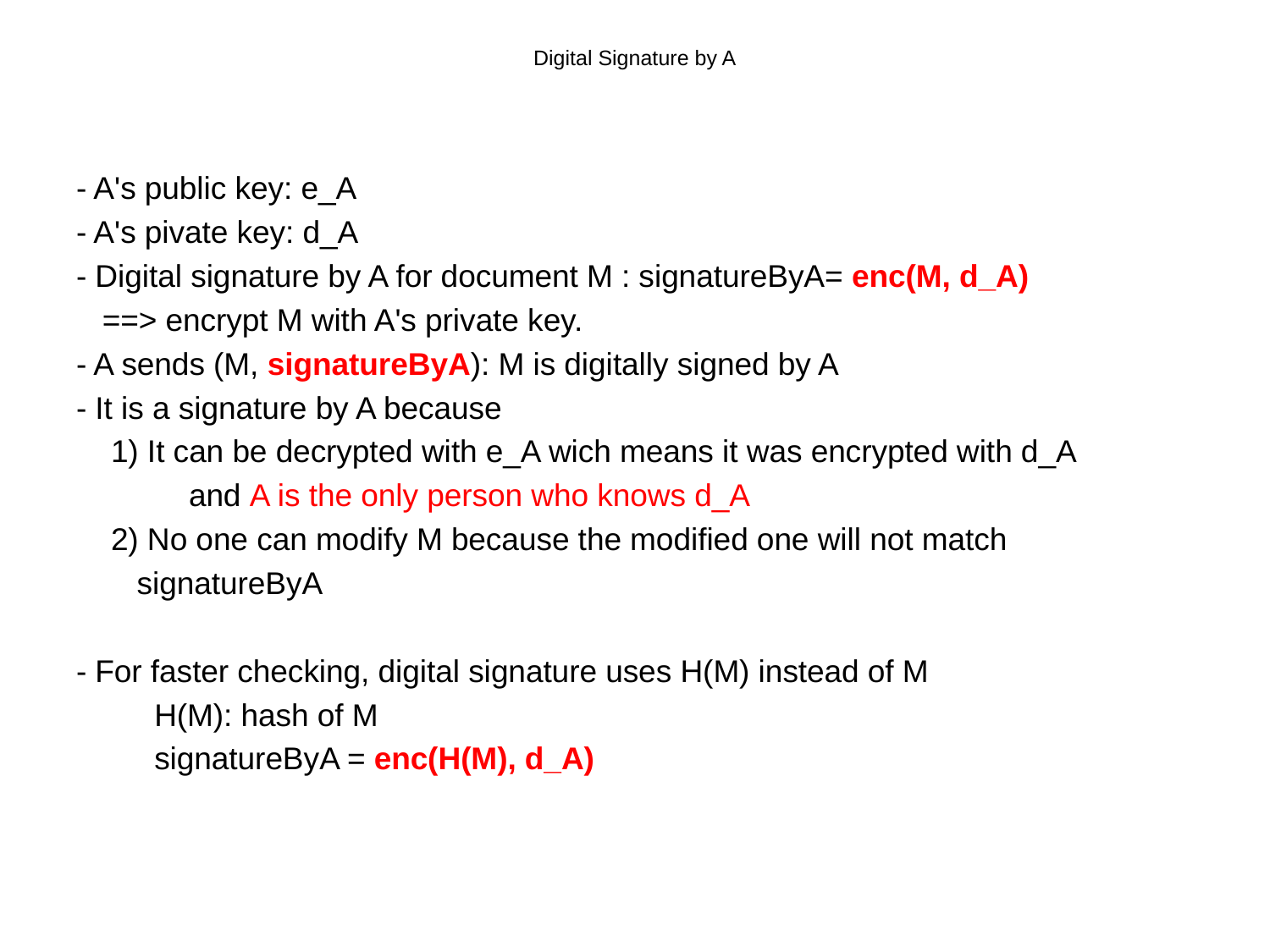

# Digital Signature by A
- A's public key: e_A
- A's pivate key: d_A
- Digital signature by A for document M : signatureByA= enc(M, d_A)
   ==> encrypt M with A's private key.
- A sends (M, signatureByA): M is digitally signed by A
- It is a signature by A because
    1) It can be decrypted with e_A wich means it was encrypted with d_A
             and A is the only person who knows d_A
    2) No one can modify M because the modified one will not match
       signatureByA

- For faster checking, digital signature uses H(M) instead of M
         H(M): hash of M
         signatureByA = enc(H(M), d_A)